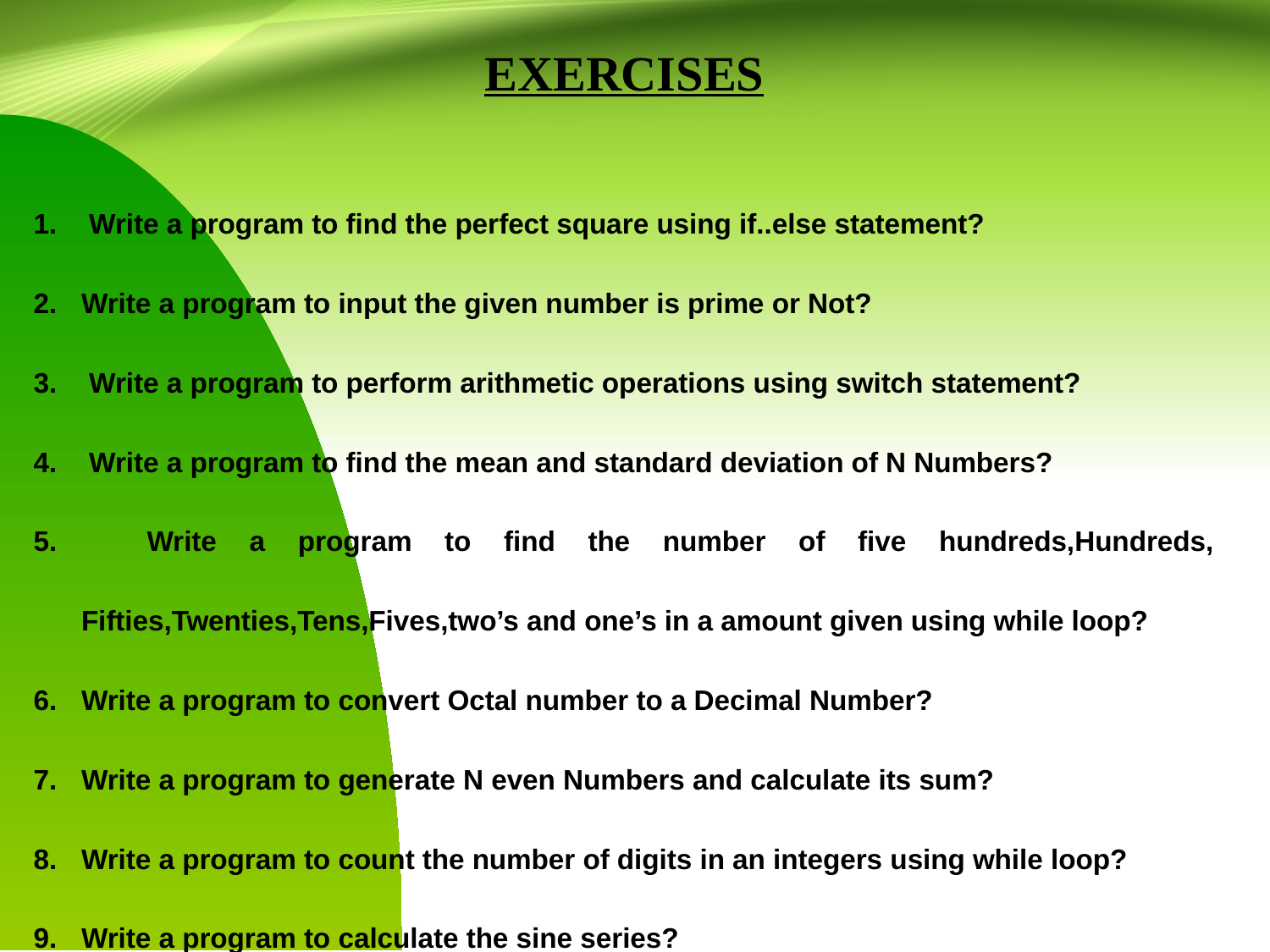

EXERCISES

 Write a program to find the perfect square using if..else statement?
Write a program to input the given number is prime or Not?
 Write a program to perform arithmetic operations using switch statement?
 Write a program to find the mean and standard deviation of N Numbers?
  Write a program to find the number of five hundreds,Hundreds, Fifties,Twenties,Tens,Fives,two’s and one’s in a amount given using while loop?
Write a program to convert Octal number to a Decimal Number?
Write a program to generate N even Numbers and calculate its sum?
Write a program to count the number of digits in an integers using while loop?
Write a program to calculate the sine series?